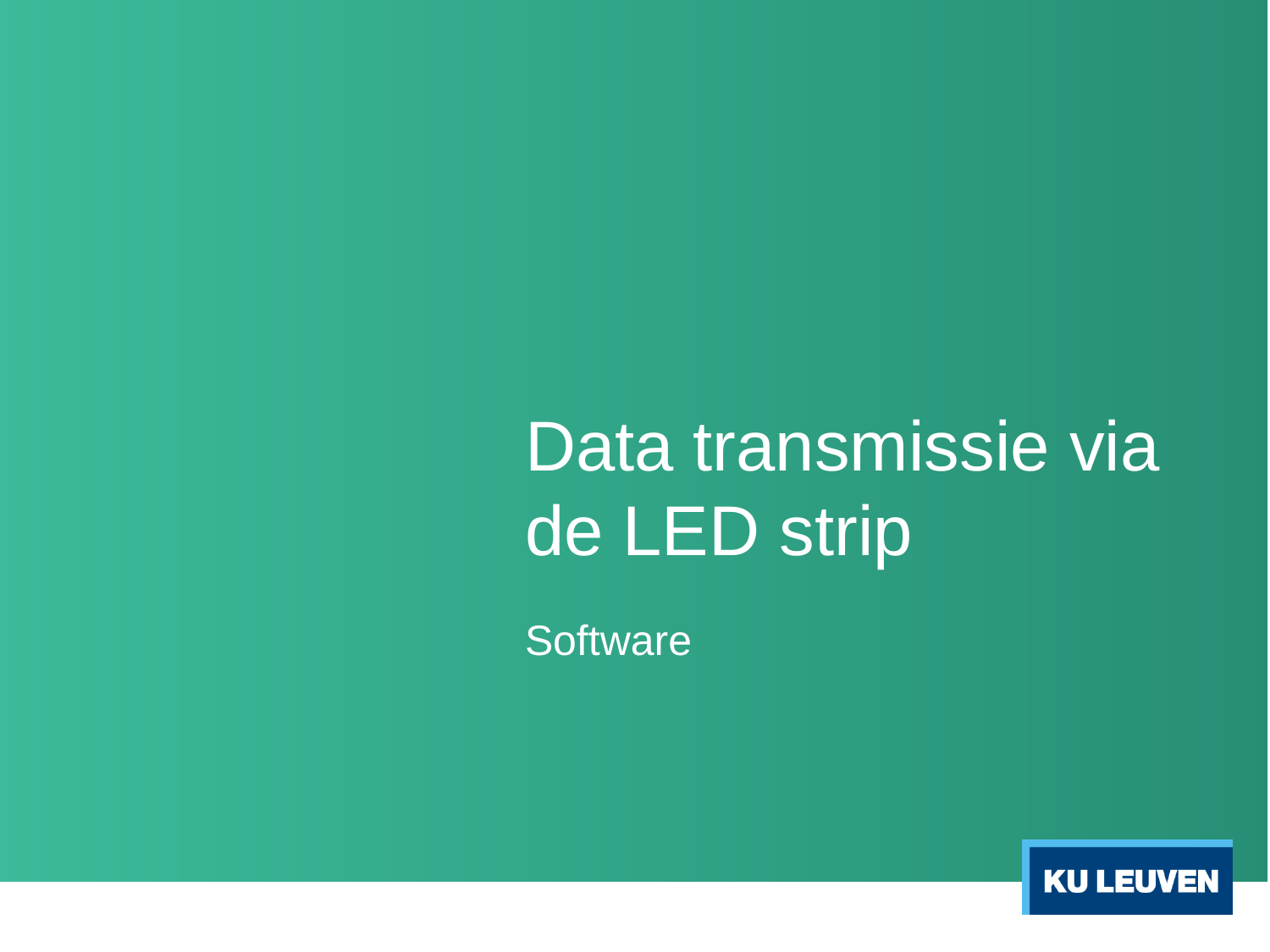

# Data transmissie via de LED strip
Software